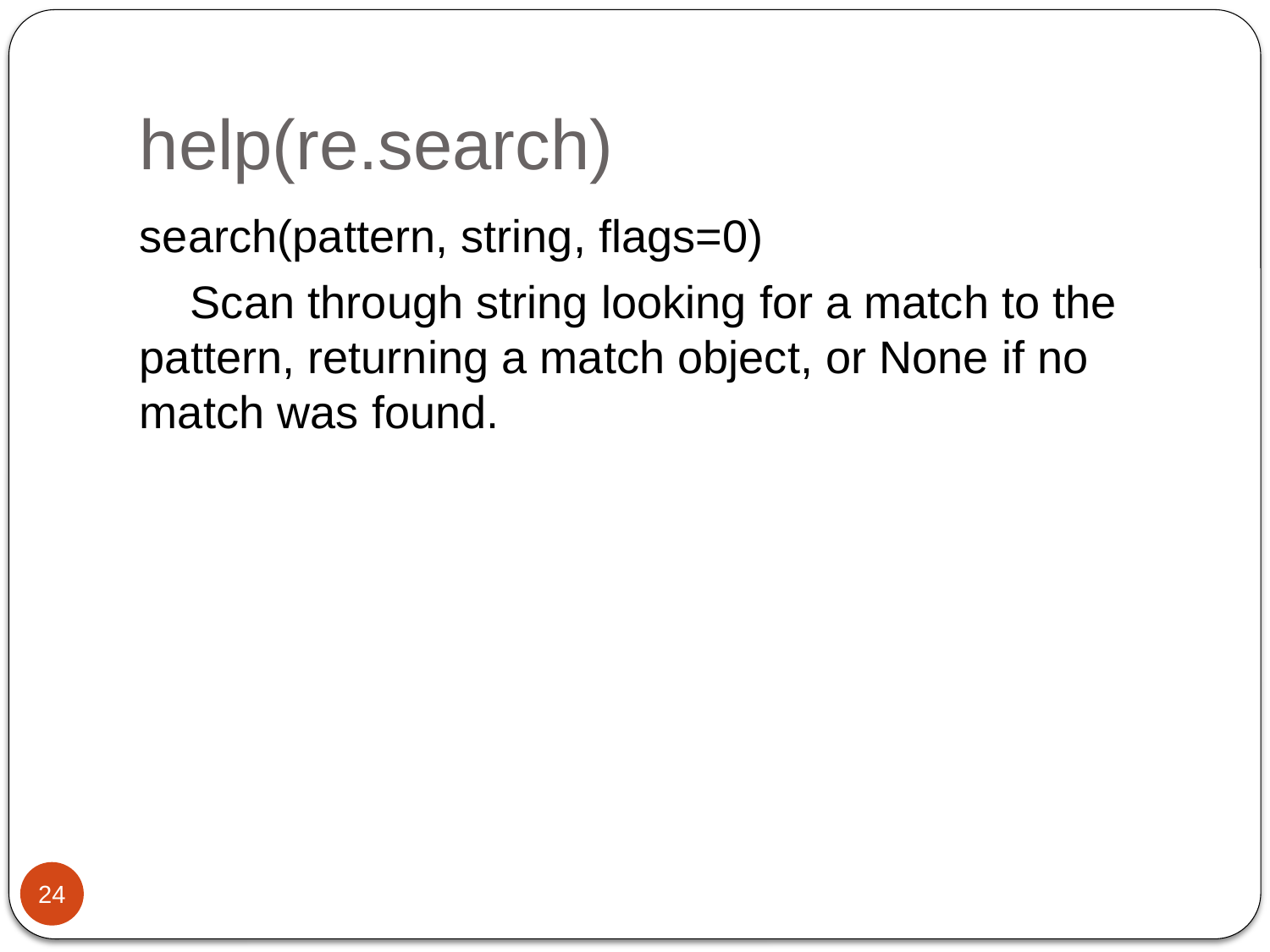

# help(re.search)
search(pattern, string, flags=0)
    Scan through string looking for a match to the pattern, returning a match object, or None if no match was found.
24